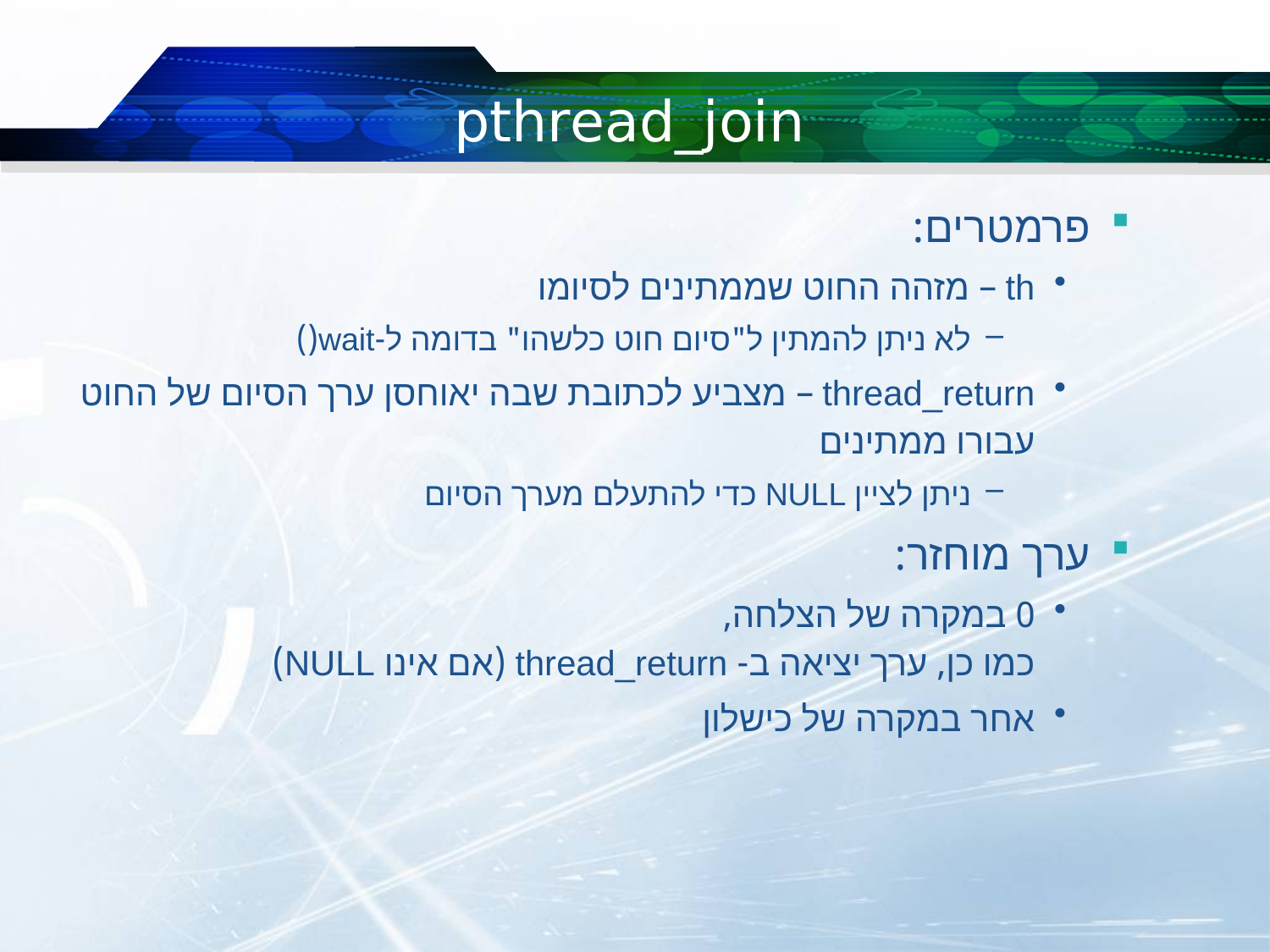

# pthread_join
פרמטרים:
th – מזהה החוט שממתינים לסיומו
לא ניתן להמתין ל"סיום חוט כלשהו" בדומה ל-wait()
thread_return – מצביע לכתובת שבה יאוחסן ערך הסיום של החוט עבורו ממתינים
ניתן לציין NULL כדי להתעלם מערך הסיום
ערך מוחזר:
0 במקרה של הצלחה,
כמו כן, ערך יציאה ב- thread_return (אם אינו NULL)
אחר במקרה של כישלון